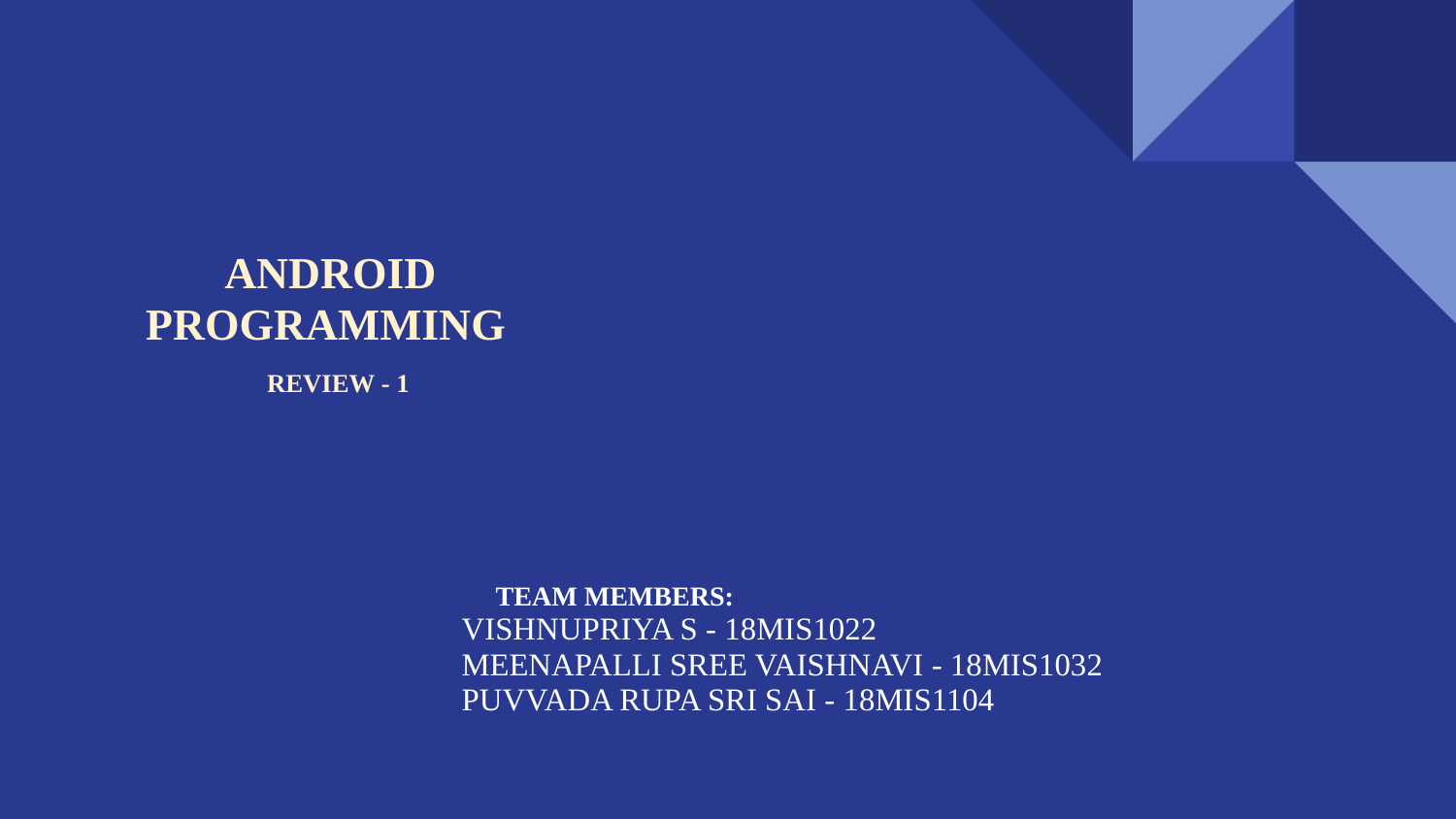

# ANDROID PROGRAMMING
          REVIEW - 1
     TEAM MEMBERS:
VISHNUPRIYA S - 18MIS1022
MEENAPALLI SREE VAISHNAVI - 18MIS1032
PUVVADA RUPA SRI SAI - 18MIS1104